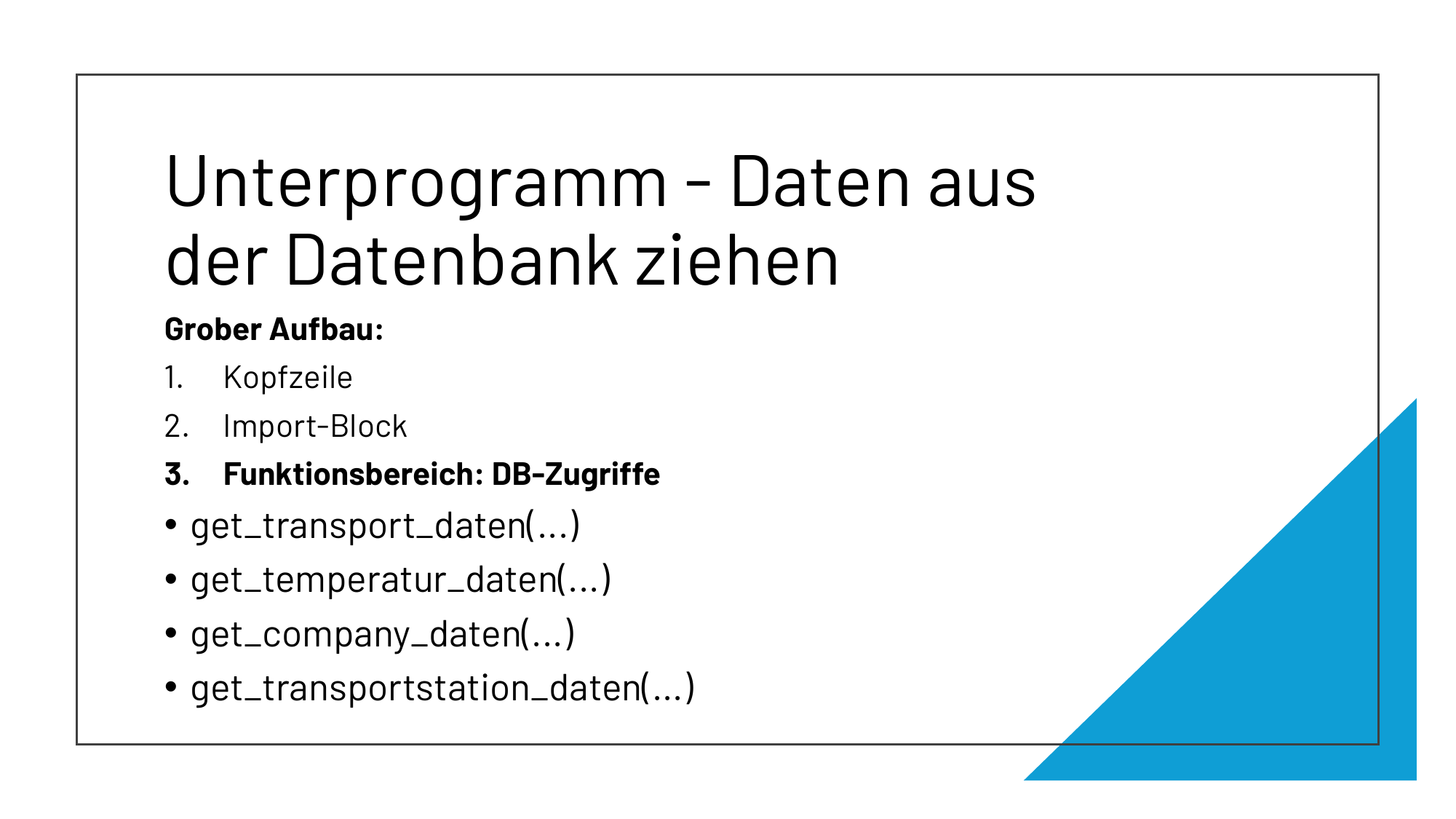

# Unterprogramm - Daten aus der Datenbank ziehen
Grober Aufbau:
Kopfzeile
Import-Block
Funktionsbereich: DB-Zugriffe
get_transport_daten(...)
get_temperatur_daten(...)
get_company_daten(...)
get_transportstation_daten(...)